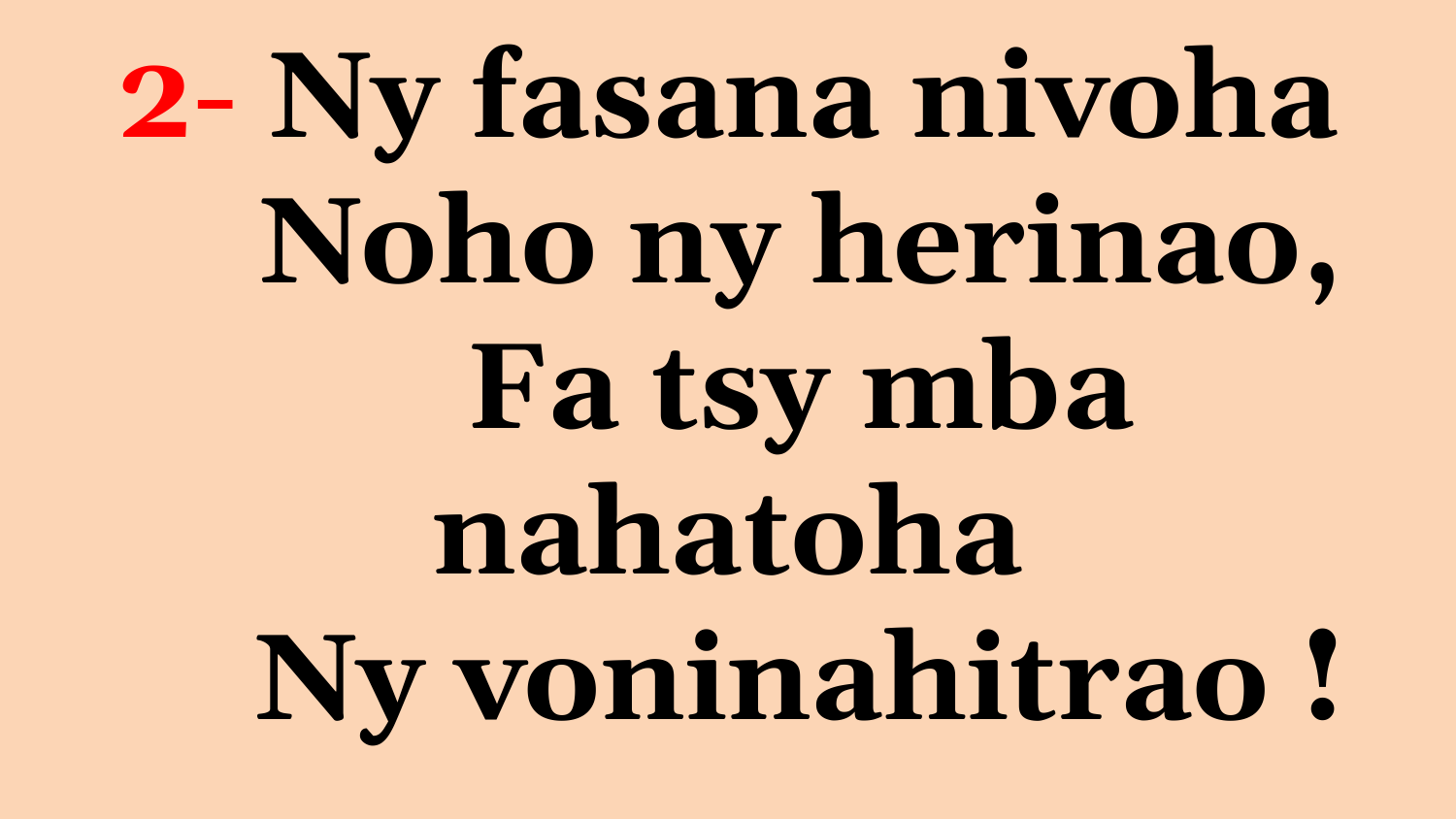

# 2- Ny fasana nivoha Noho ny herinao, Fa tsy mba nahatoha Ny voninahitrao !